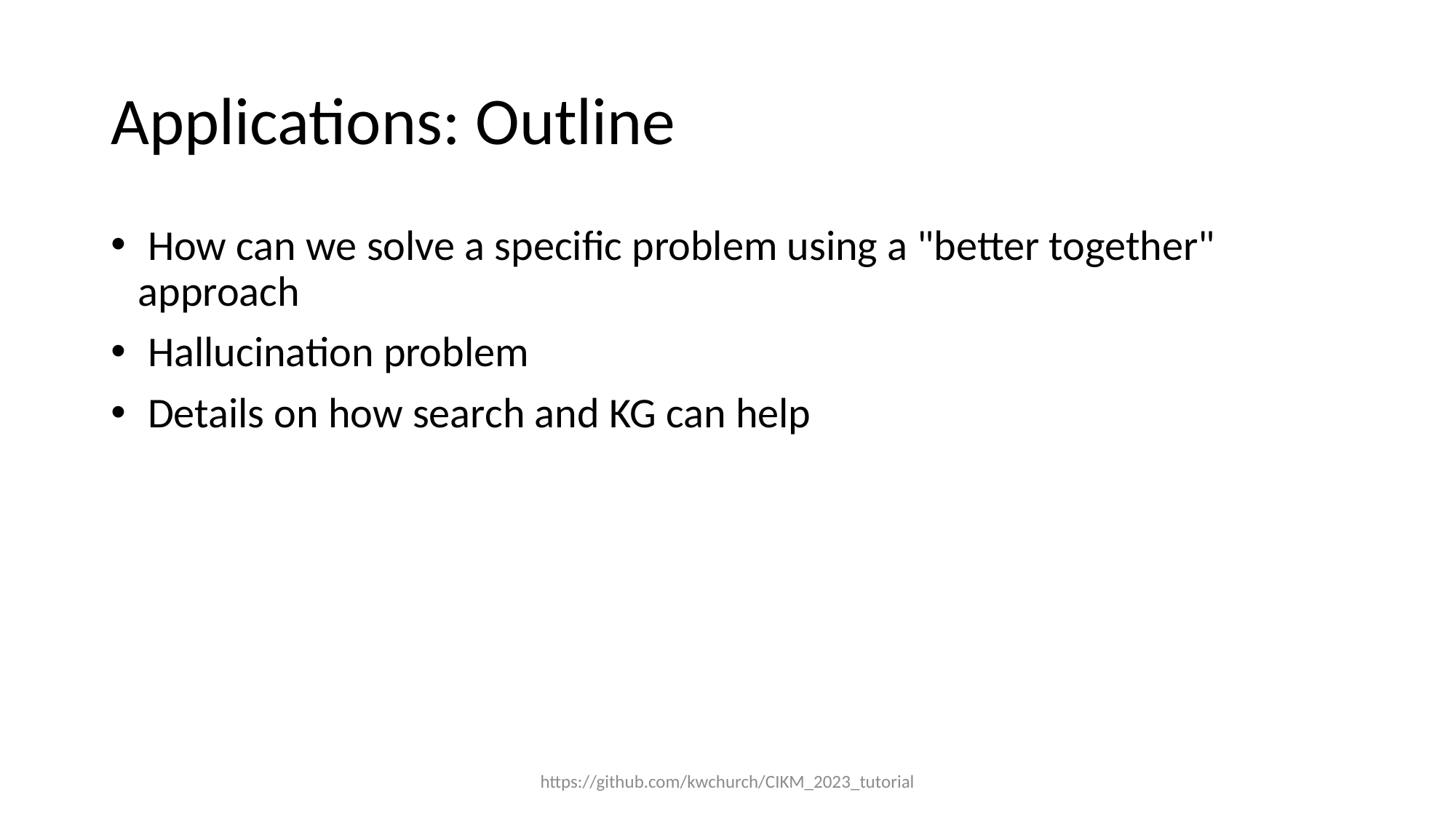

# Applications: Outline
 How can we solve a specific problem using a "better together" approach
 Hallucination problem
 Details on how search and KG can help
https://github.com/kwchurch/CIKM_2023_tutorial